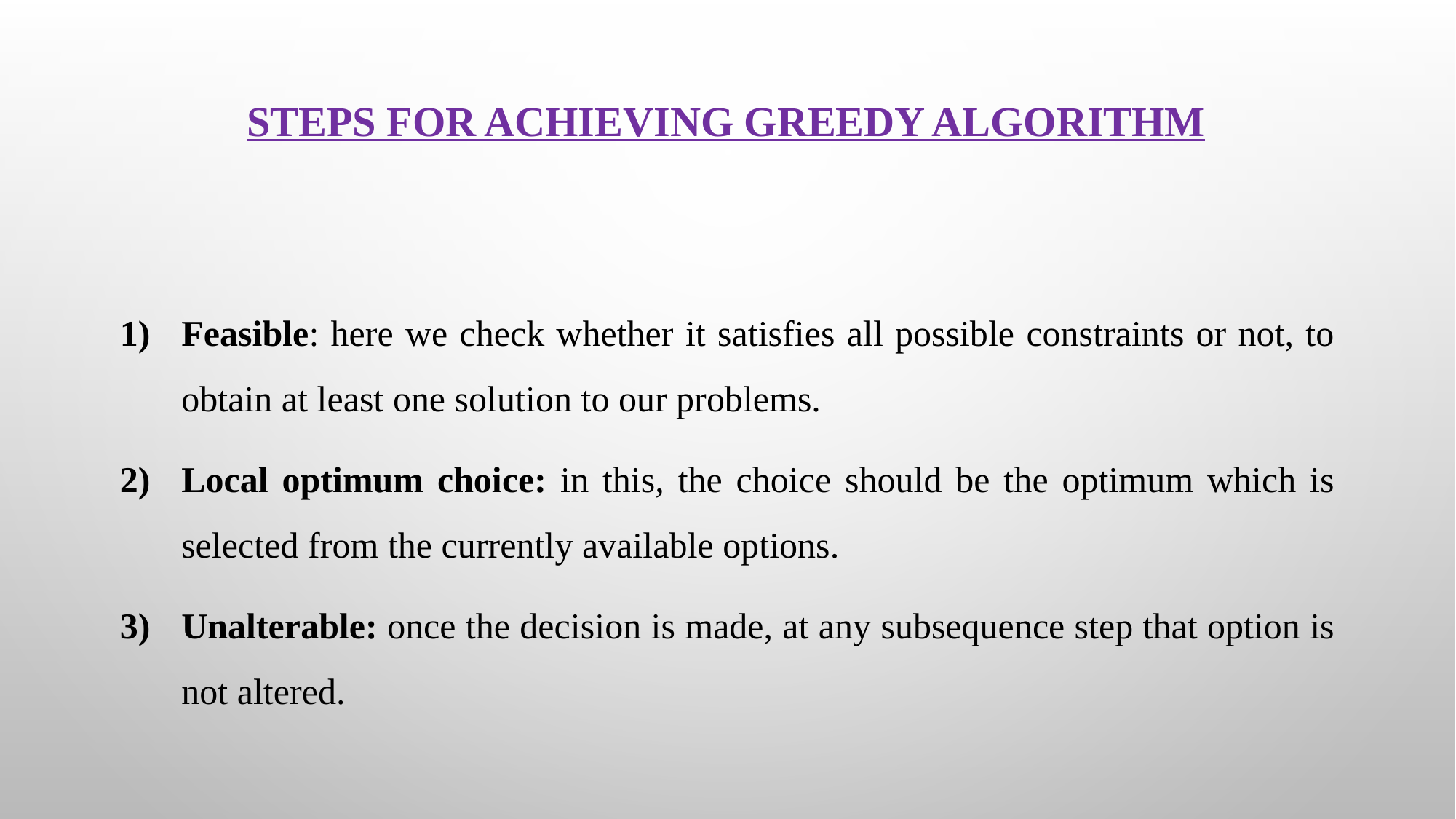

# STEPS FOR ACHIEVING GREEDY ALGORITHM
Feasible: here we check whether it satisfies all possible constraints or not, to obtain at least one solution to our problems.
Local optimum choice: in this, the choice should be the optimum which is selected from the currently available options.
Unalterable: once the decision is made, at any subsequence step that option is not altered.